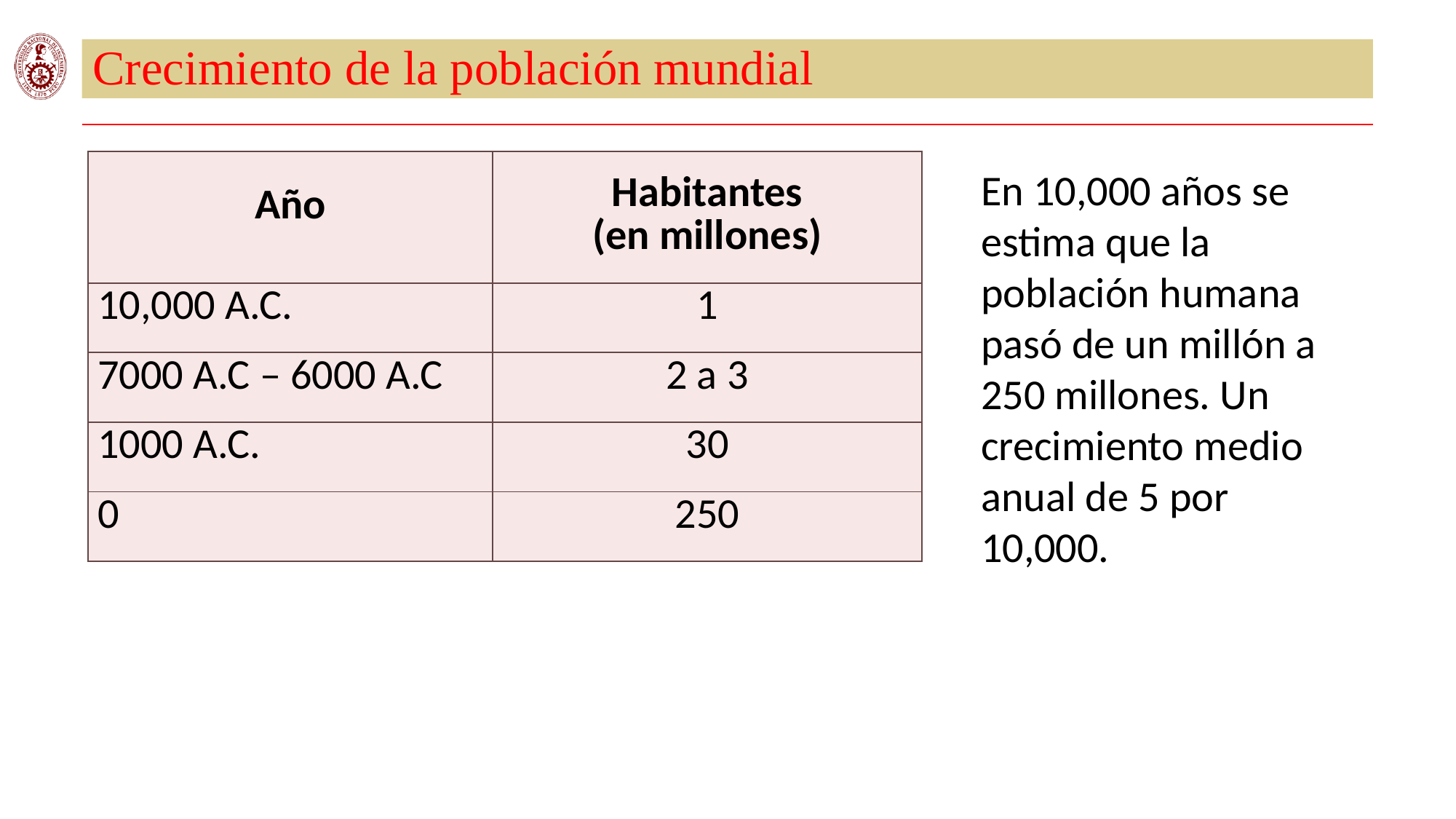

# Crecimiento de la población mundial
| Año | Habitantes (en millones) |
| --- | --- |
| 10,000 A.C. | 1 |
| 7000 A.C – 6000 A.C | 2 a 3 |
| 1000 A.C. | 30 |
| 0 | 250 |
En 10,000 años se estima que la población humana pasó de un millón a 250 millones. Un crecimiento medio anual de 5 por 10,000.